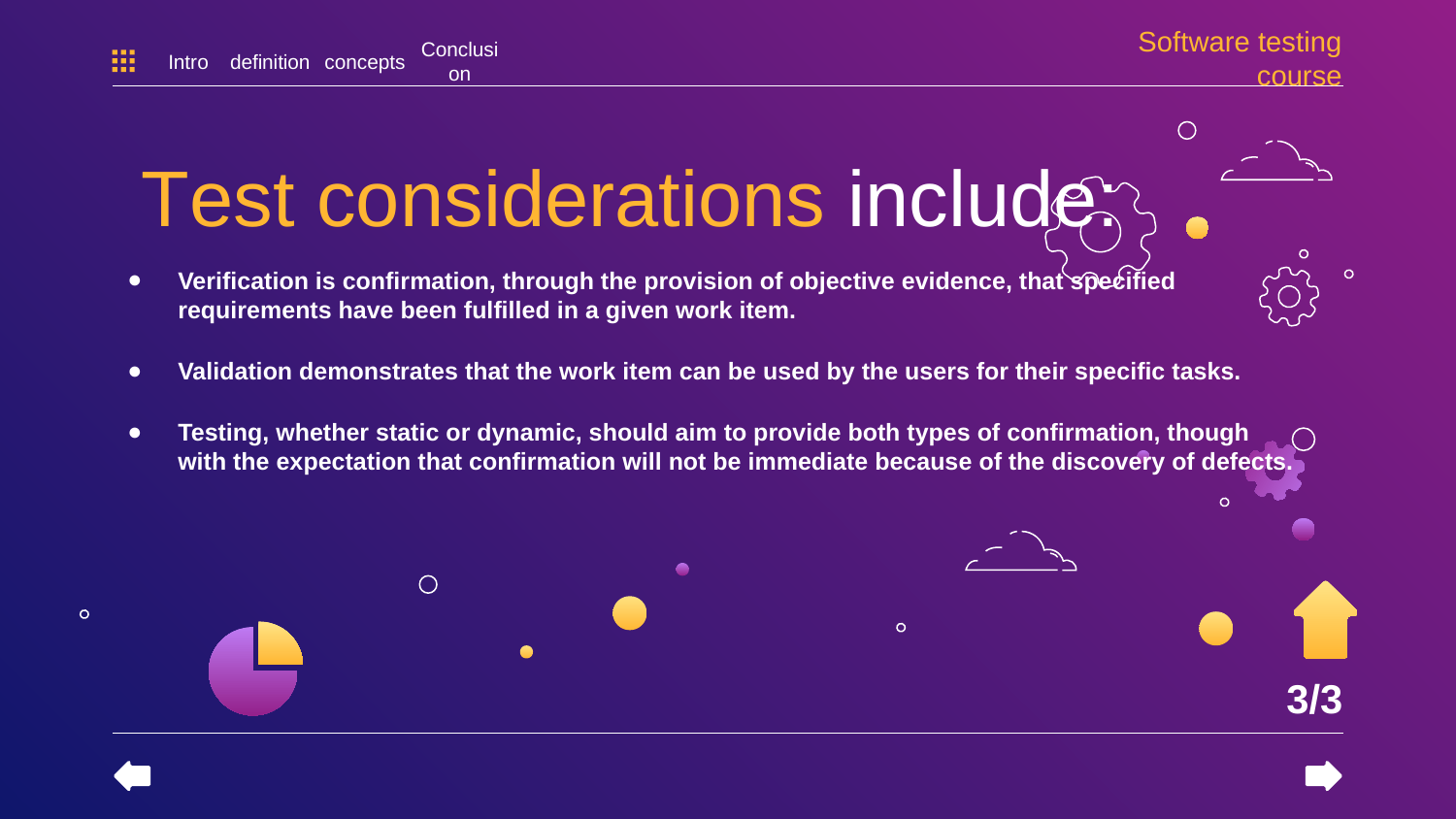

Software testing course
Intro
definition
concepts
Conclusion

Test considerations include:

Verification is confirmation, through the provision of objective evidence, that specified requirements have been fulfilled in a given work item.
Validation demonstrates that the work item can be used by the users for their specific tasks.
Testing, whether static or dynamic, should aim to provide both types of confirmation, though with the expectation that confirmation will not be immediate because of the discovery of defects.

3/3